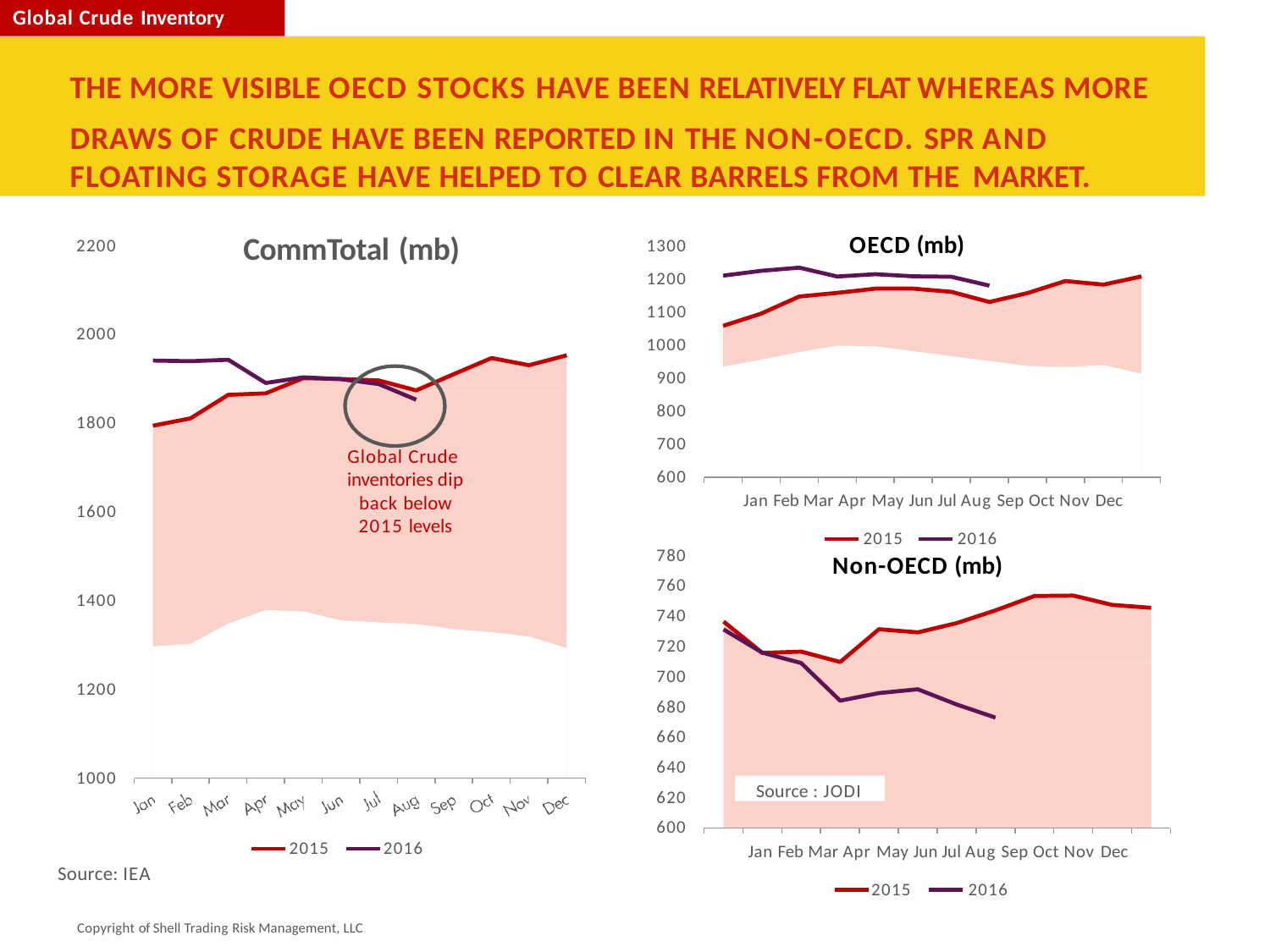

Global Crude Inventory
# THE MORE VISIBLE OECD STOCKS HAVE BEEN RELATIVELY FLAT WHEREAS MORE
DRAWS OF CRUDE HAVE BEEN REPORTED IN THE NON-OECD. SPR AND  FLOATING STORAGE HAVE HELPED TO CLEAR BARRELS FROM THE MARKET.
1300
1200
1100
1000
900
800
700
600
OECD (mb)
CommTotal (mb)
2200

2000

1800
Global Crude  inventories dip  back below  2015 levels

Jan Feb Mar Apr May Jun Jul Aug Sep Oct Nov Dec
2015	2016
Non-OECD (mb)
1600

780
760
740
720
700
680
660
640
620
600
1400

1200
1000
Source : JODI

2015
2016
Jan Feb Mar Apr May Jun Jul Aug Sep Oct Nov Dec
2015	2016

Source: IEA

Copyright of Shell Trading Risk Management, LLC